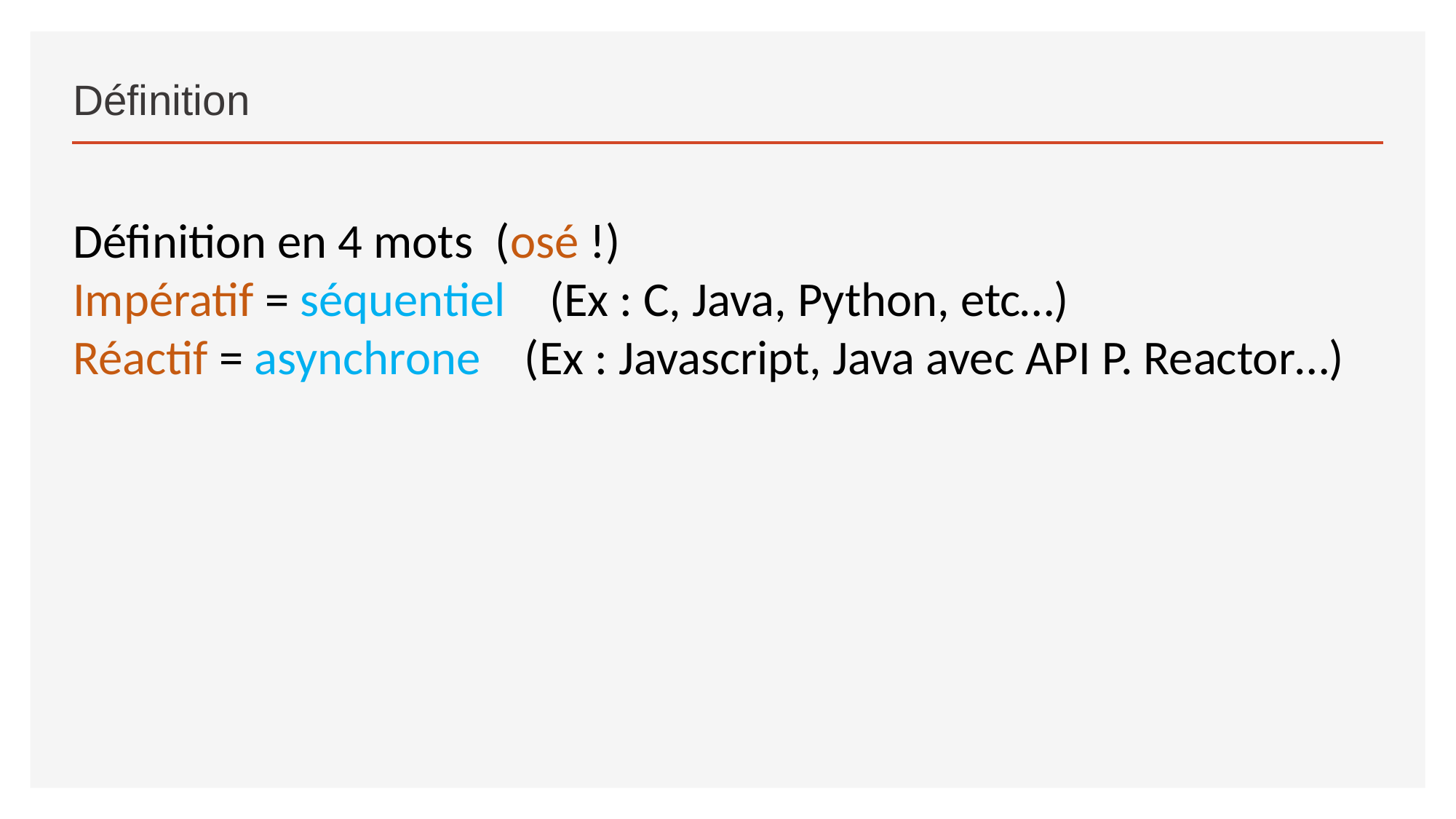

# Définition
Définition en 4 mots  (osé !)
Impératif = séquentiel    (Ex : C, Java, Python, etc…)
Réactif = asynchrone    (Ex : Javascript, Java avec API P. Reactor…)